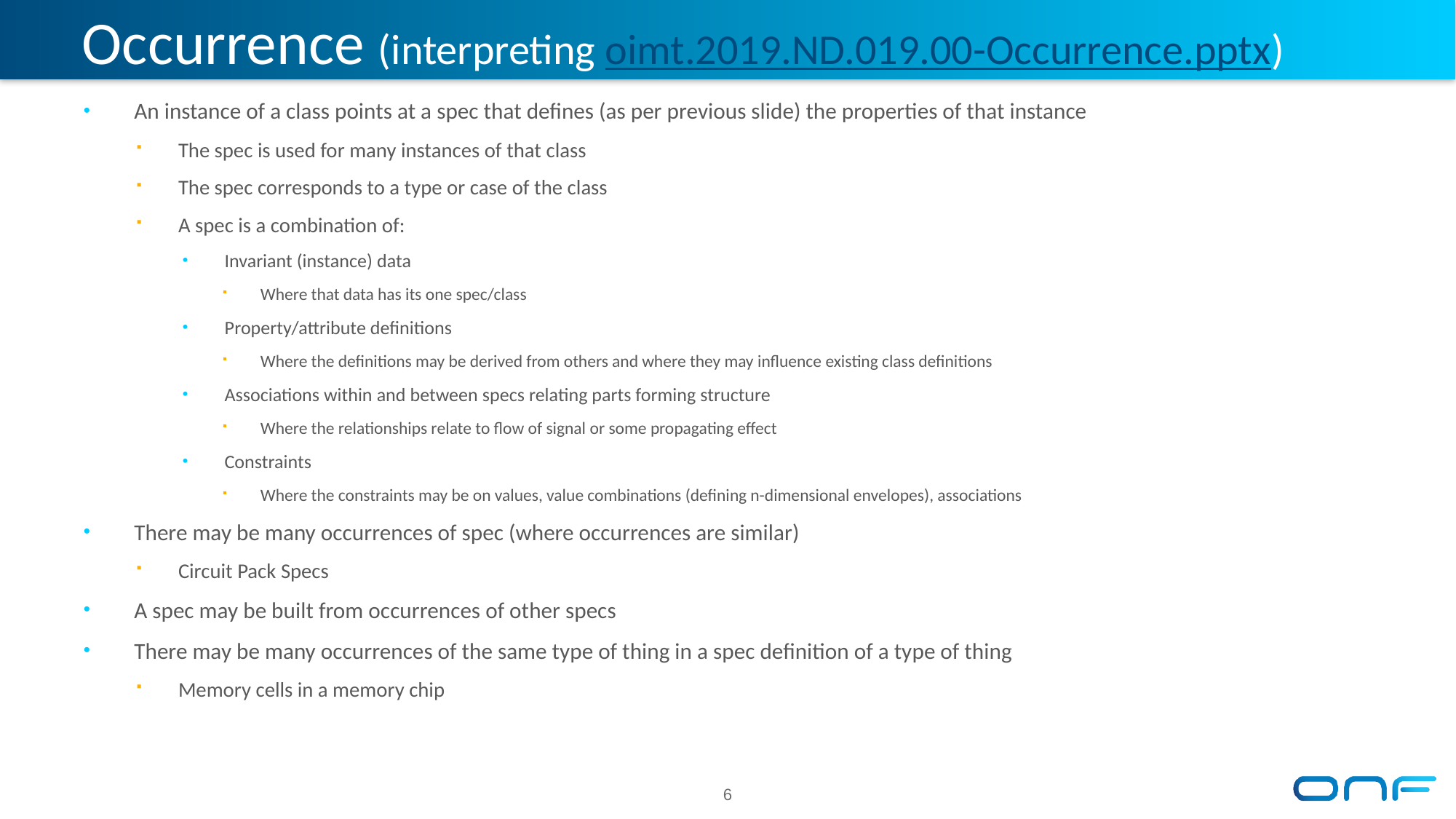

# Occurrence (interpreting oimt.2019.ND.019.00-Occurrence.pptx)
An instance of a class points at a spec that defines (as per previous slide) the properties of that instance
The spec is used for many instances of that class
The spec corresponds to a type or case of the class
A spec is a combination of:
Invariant (instance) data
Where that data has its one spec/class
Property/attribute definitions
Where the definitions may be derived from others and where they may influence existing class definitions
Associations within and between specs relating parts forming structure
Where the relationships relate to flow of signal or some propagating effect
Constraints
Where the constraints may be on values, value combinations (defining n-dimensional envelopes), associations
There may be many occurrences of spec (where occurrences are similar)
Circuit Pack Specs
A spec may be built from occurrences of other specs
There may be many occurrences of the same type of thing in a spec definition of a type of thing
Memory cells in a memory chip

6